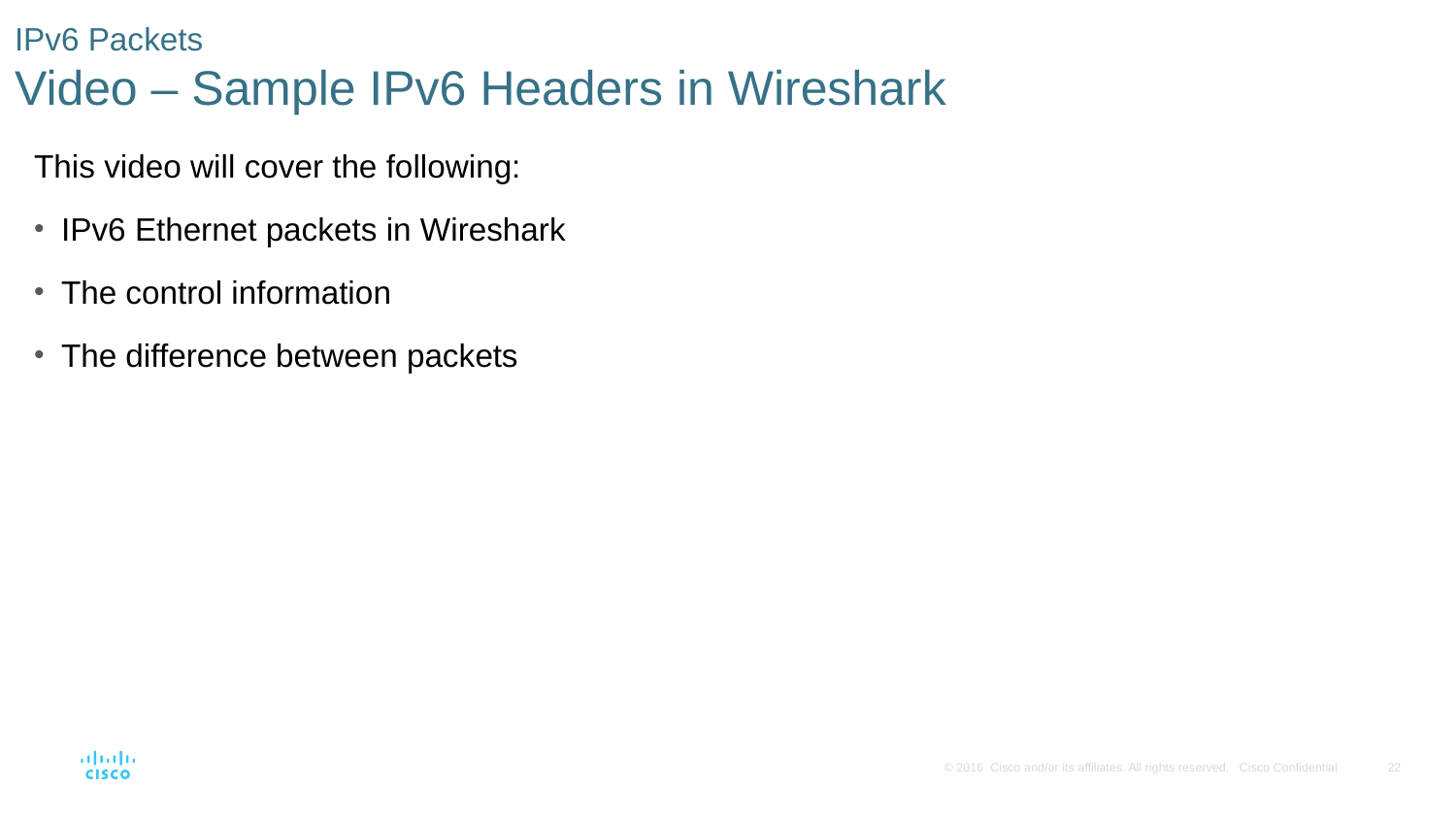

# IPv6 Packets Video – Sample IPv6 Headers in Wireshark
This video will cover the following:
IPv6 Ethernet packets in Wireshark
The control information
The difference between packets